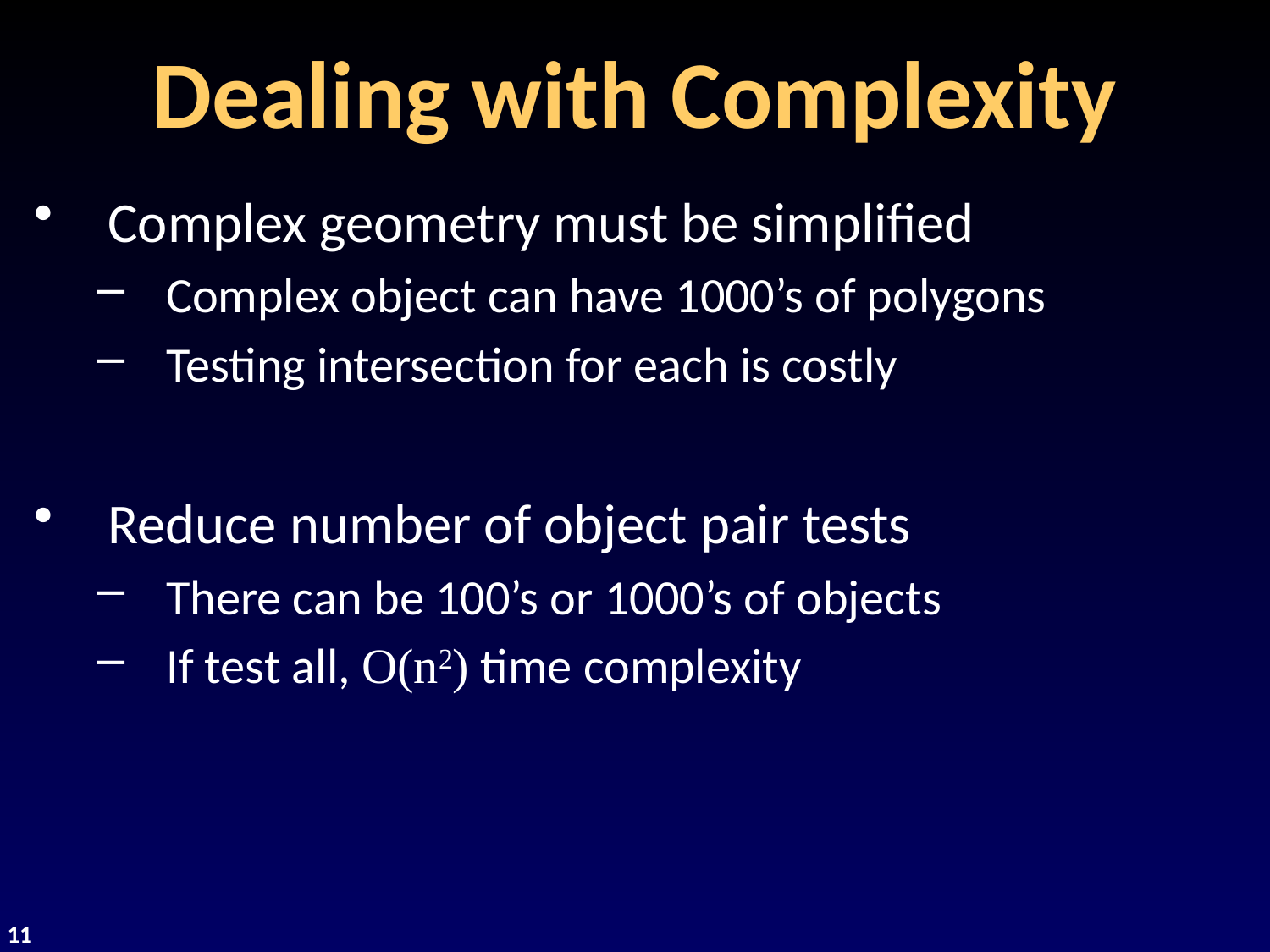

# Dealing with Complexity
Complex geometry must be simplified
Complex object can have 1000’s of polygons
Testing intersection for each is costly

Reduce number of object pair tests
There can be 100’s or 1000’s of objects
If test all, O(n2) time complexity

11